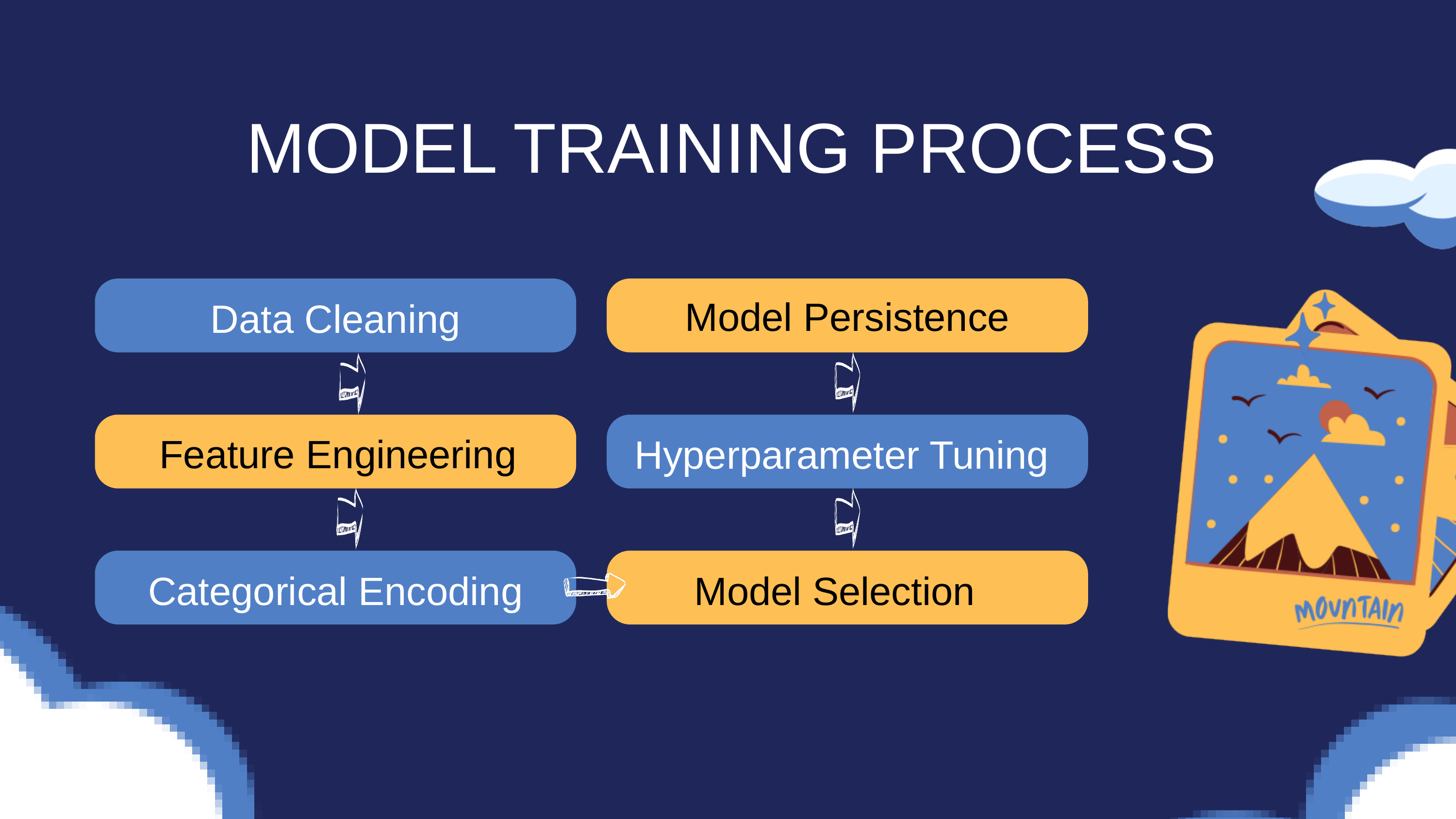

MODEL TRAINING PROCESS

Model Persistence
Data Cleaning

Feature Engineering
Hyperparameter Tuning

Categorical Encoding
Model Selection